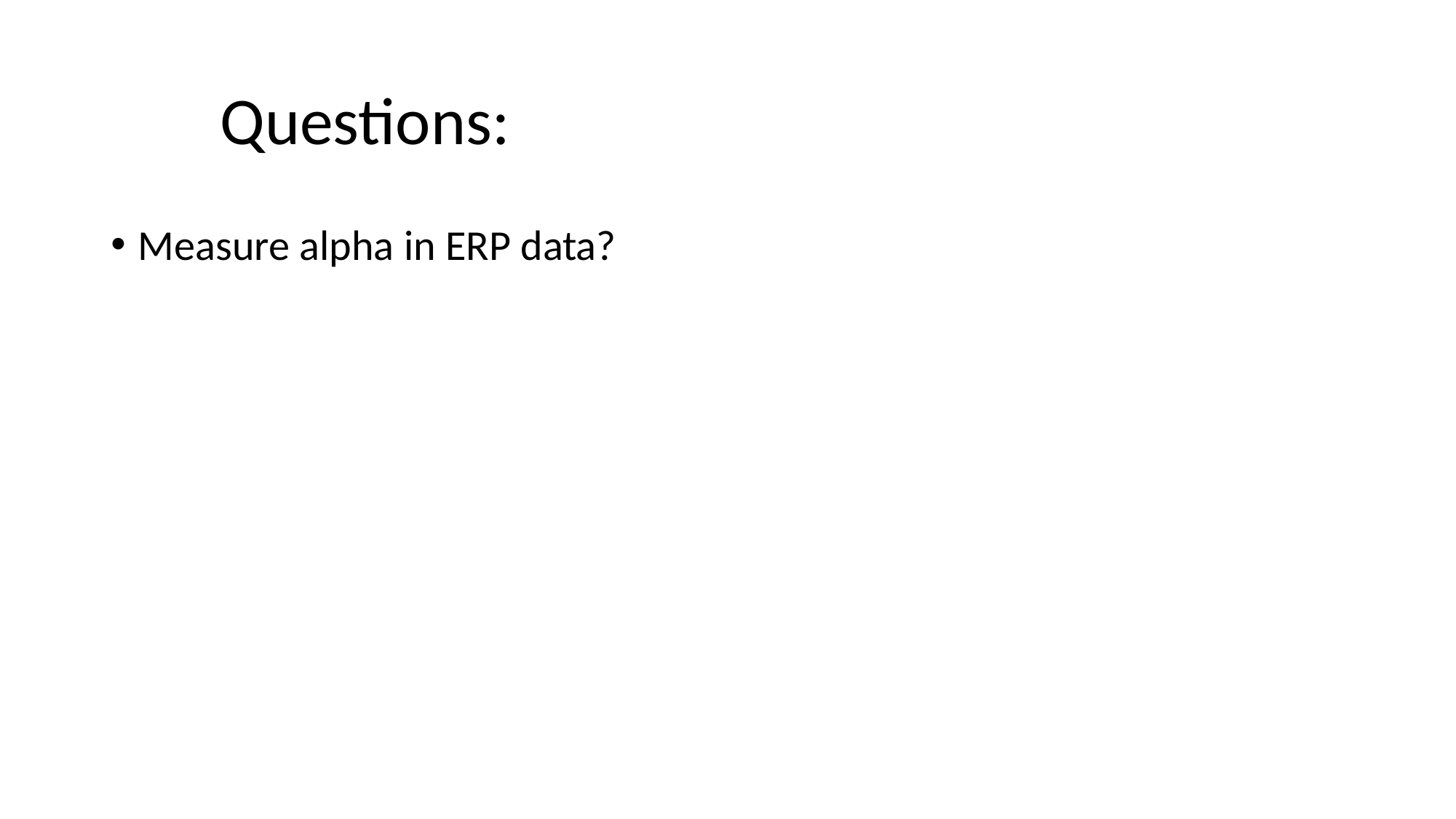

# Questions:
Measure alpha in ERP data?